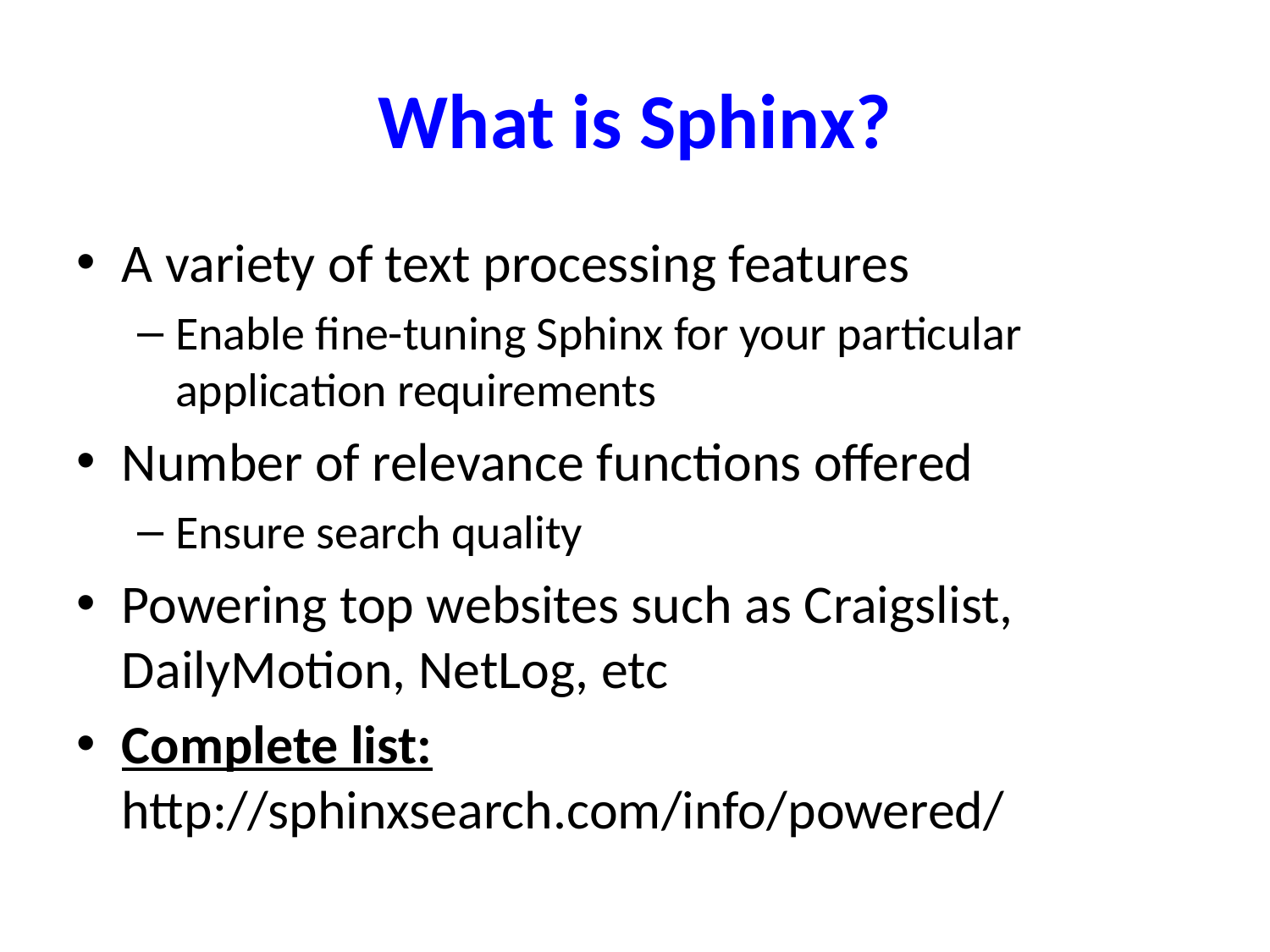

# What is Sphinx?
A variety of text processing features
Enable fine-tuning Sphinx for your particular application requirements
Number of relevance functions offered
Ensure search quality
Powering top websites such as Craigslist, DailyMotion, NetLog, etc
Complete list: http://sphinxsearch.com/info/powered/